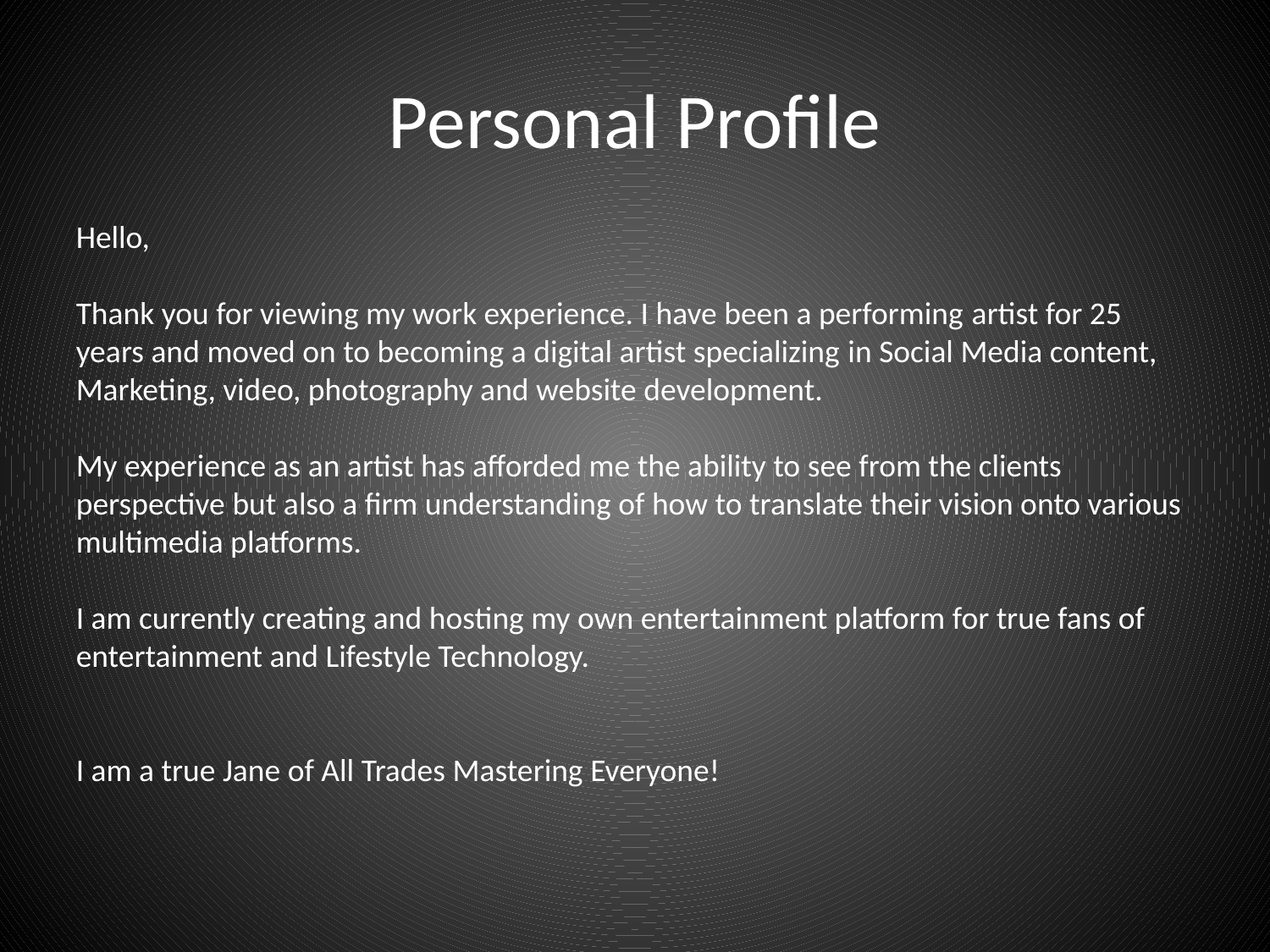

# Personal Profile
Hello,

Thank you for viewing my work experience. I have been a performing artist for 25 years and moved on to becoming a digital artist specializing in Social Media content, Marketing, video, photography and website development.

My experience as an artist has afforded me the ability to see from the clients perspective but also a firm understanding of how to translate their vision onto various multimedia platforms.

I am currently creating and hosting my own entertainment platform for true fans of entertainment and Lifestyle Technology.
​

I am a true Jane of All Trades Mastering Everyone!